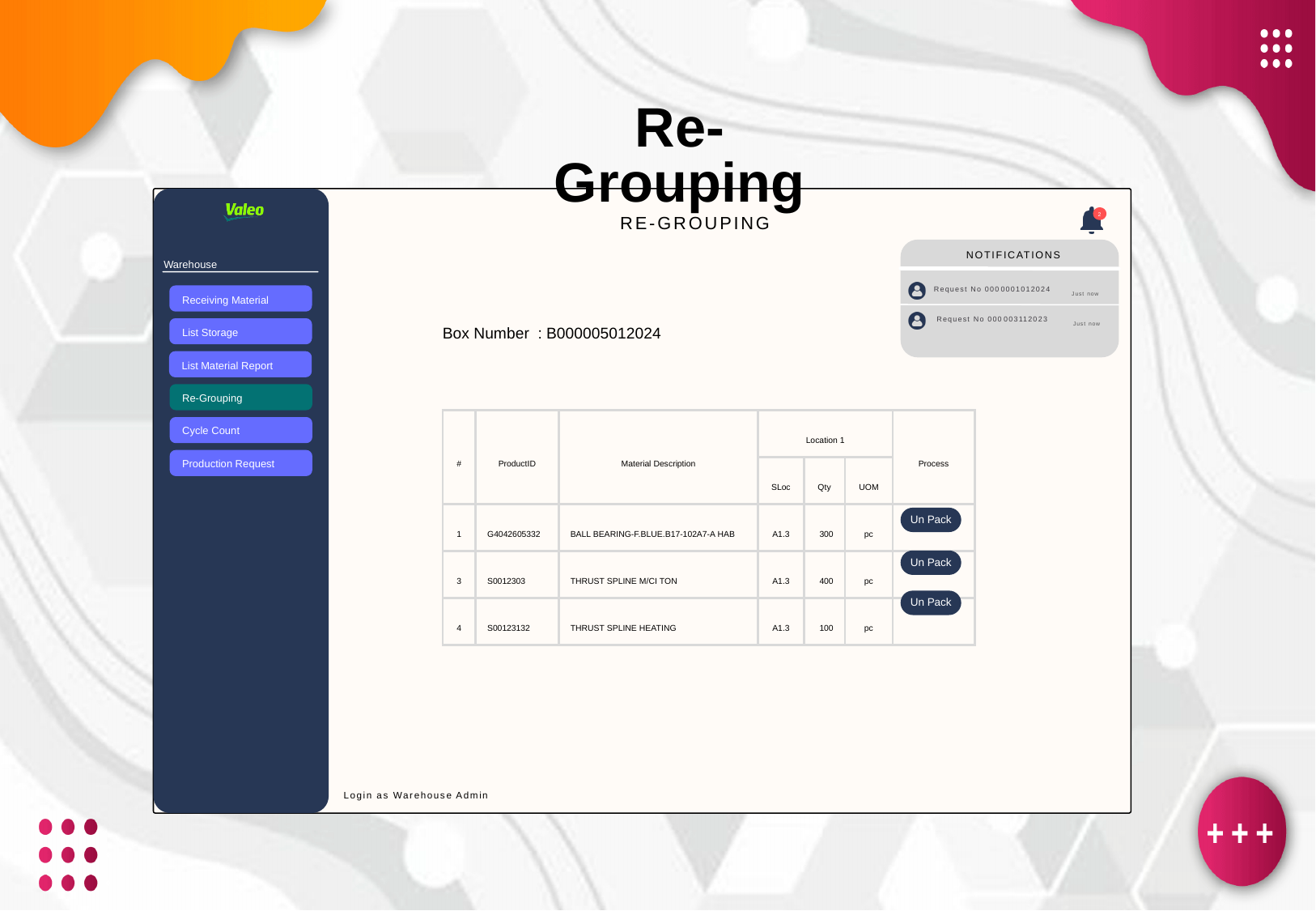

Re-Grouping

2
 RE-GROUPING

NOTIFICATIONS
Warehouse

Request No 000﻿0001012024

Receiving Material
Just now

Request No 000﻿003112023

Box Number  : B﻿000005012024
Just now
List Storage

List Material Report

Re-Grouping
| # | ProductID | Material Description | Location 1 | Location 1 | Location 1 | Process |
| --- | --- | --- | --- | --- | --- | --- |
| # | ProductID | Material Description | SLoc | Qty | UOM | Process |
| 1 | G4042605332 | BALL BEARING-F.BLUE.B17-102A7-A HAB | A1.3 | 300 | pc |  |
| 3 | S0012303 | THRUST SPLINE M/CI TON | A1.3 | 400 | pc |  |
| 4 | S00123132 | THRUST SPLINE HEATING | A1.3 | 100 | pc |  |

Cycle Count

Production Request

Un Pack

Un Pack

Un Pack
Login as Warehouse Admin